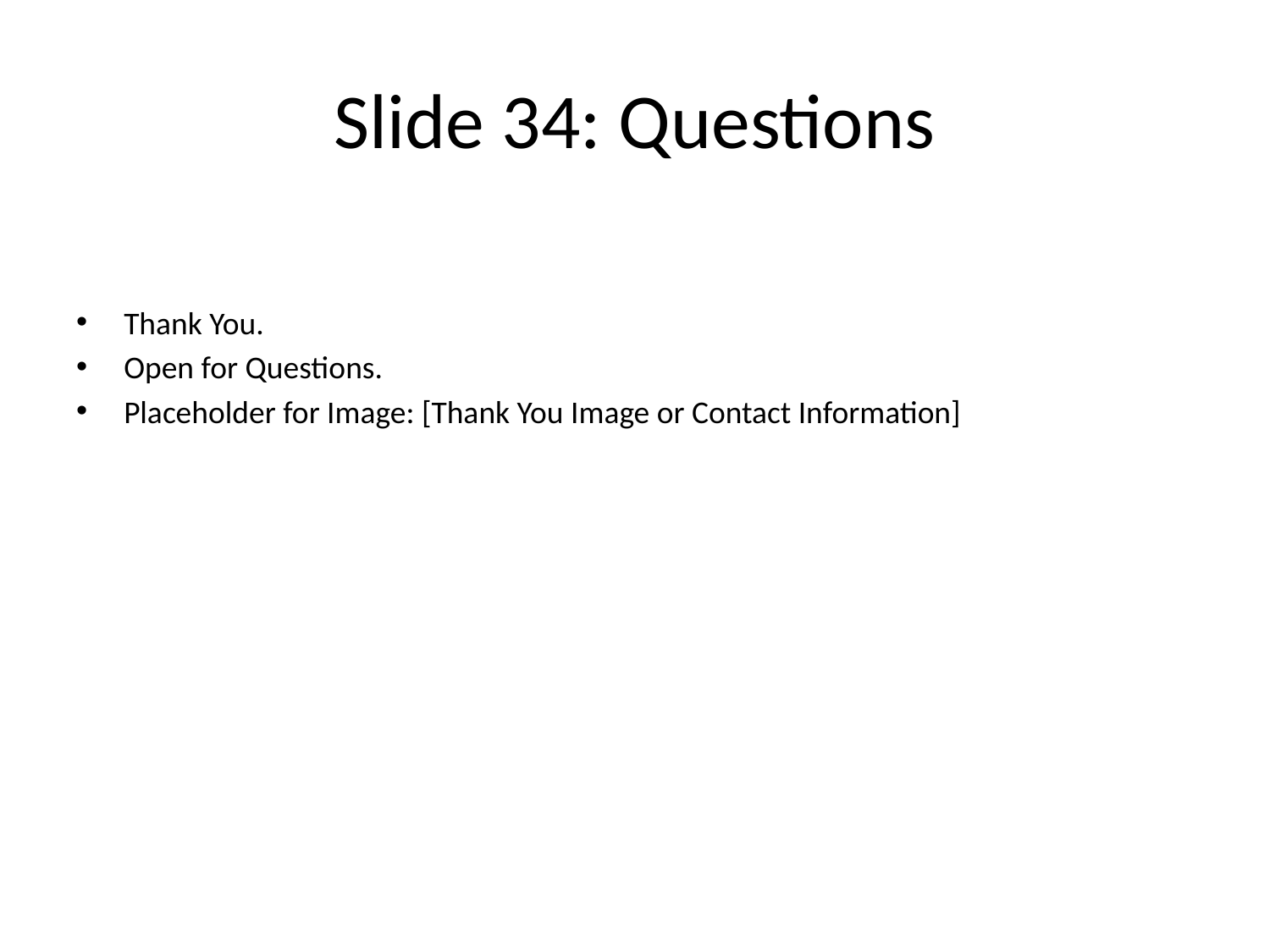

# Slide 34: Questions

Thank You.
Open for Questions.
Placeholder for Image: [Thank You Image or Contact Information]